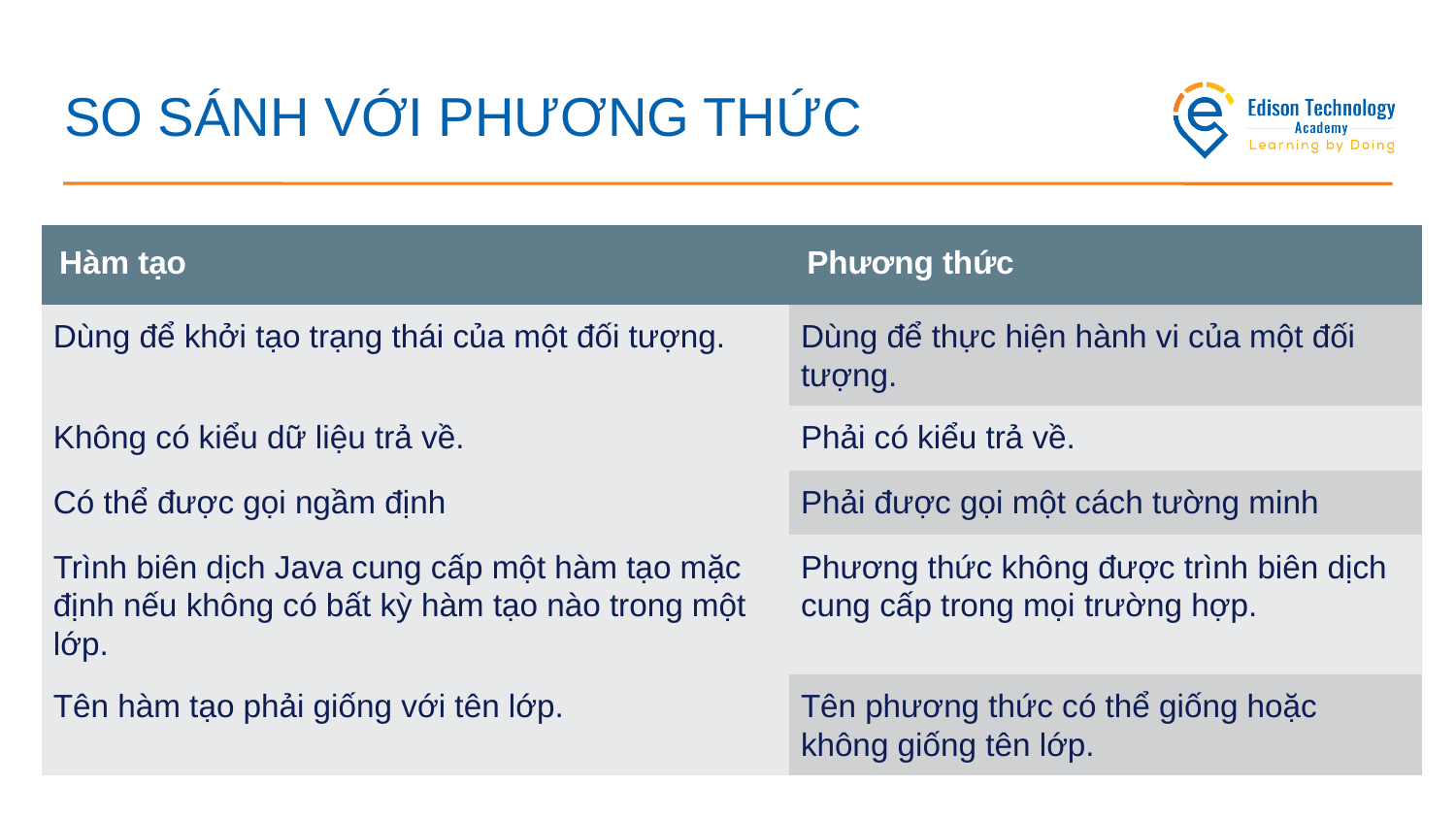

# SO SÁNH VỚI PHƯƠNG THỨC
| Hàm tạo | Phương thức |
| --- | --- |
| Dùng để khởi tạo trạng thái của một đối tượng. | Dùng để thực hiện hành vi của một đối tượng. |
| Không có kiểu dữ liệu trả về. | Phải có kiểu trả về. |
| Có thể được gọi ngầm định | Phải được gọi một cách tường minh |
| Trình biên dịch Java cung cấp một hàm tạo mặc định nếu không có bất kỳ hàm tạo nào trong một lớp. | Phương thức không được trình biên dịch cung cấp trong mọi trường hợp. |
| Tên hàm tạo phải giống với tên lớp. | Tên phương thức có thể giống hoặc không giống tên lớp. |